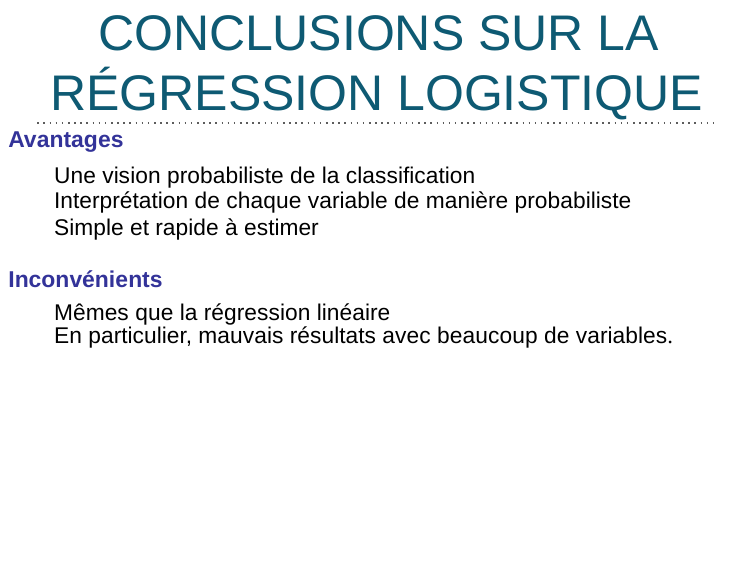

# CONCLUSIONS SUR LA RÉGRESSION LOGISTIQUE
Conclusions sur la régression logistique

Avantages

Une vision probabiliste de la classification

Interprétation de chaque variable de manière probabiliste
Simple et rapide à estimer

Inconvénients

Mêmes que la régression linéaire

En particulier, mauvais résultats avec beaucoup de variables.